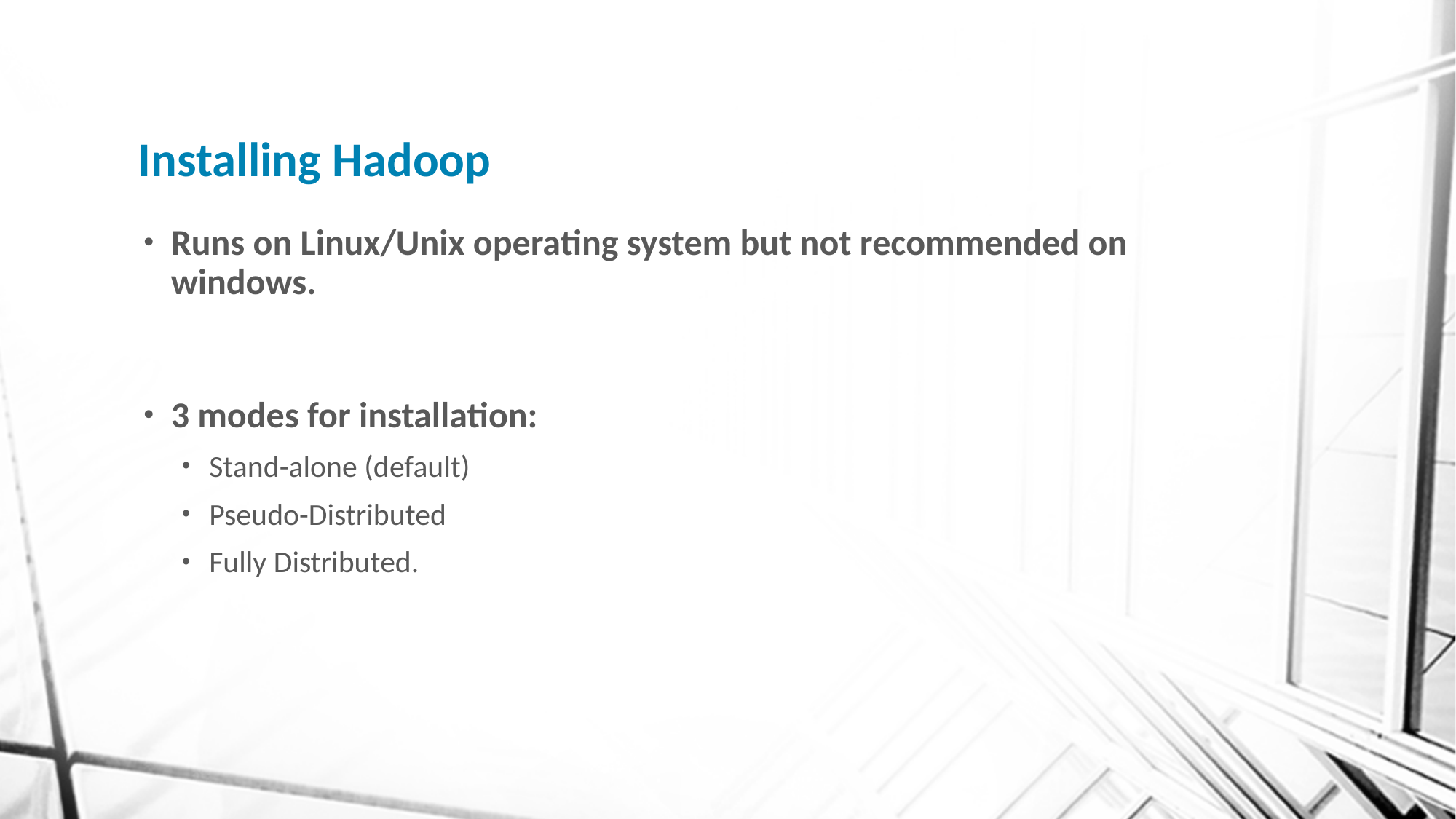

# Installing Hadoop
Runs on Linux/Unix operating system but not recommended on windows.

3 modes for installation:
Stand-alone (default)
Pseudo-Distributed
Fully Distributed.